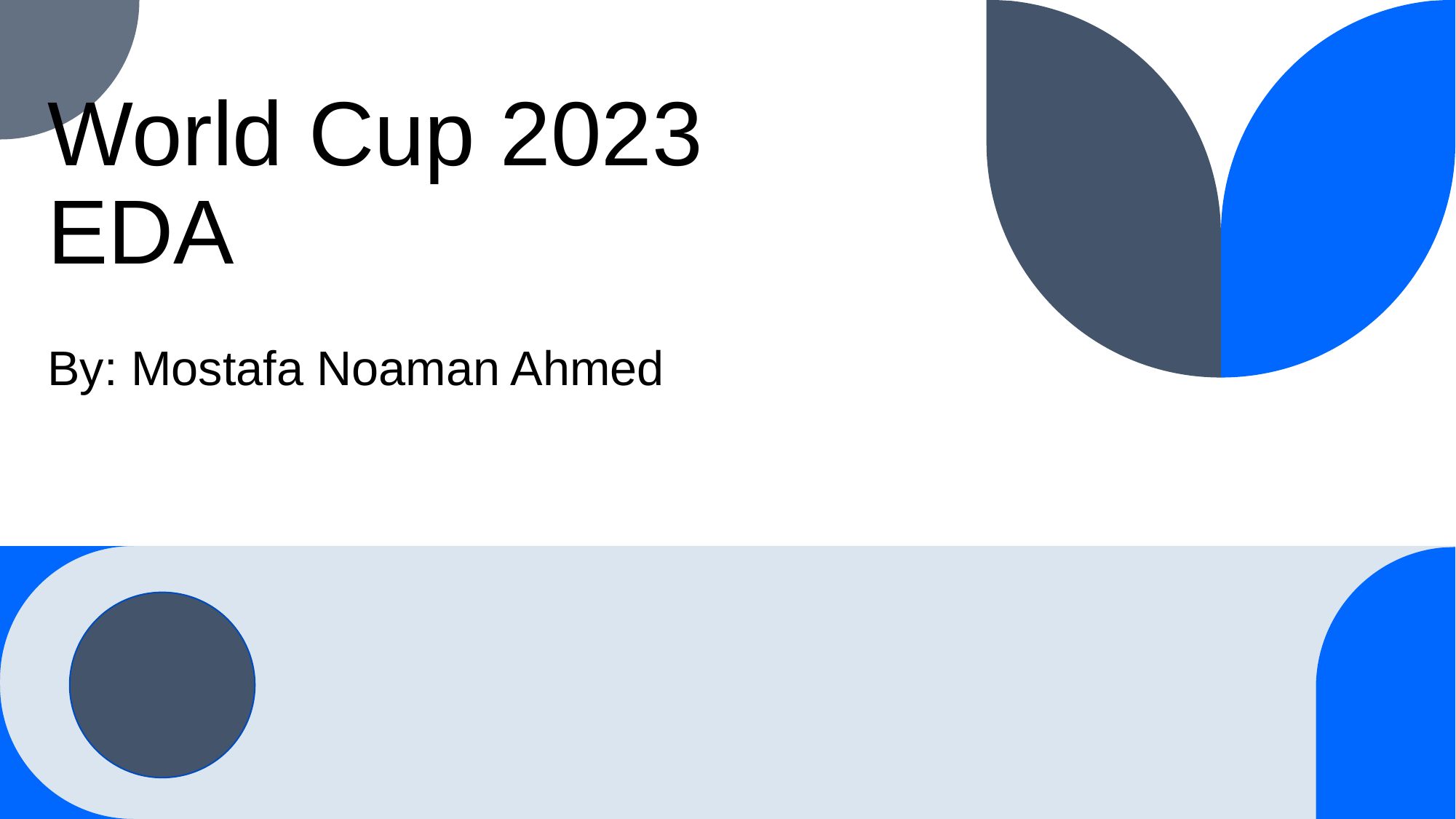

# World Cup 2023 EDA
By: Mostafa Noaman Ahmed